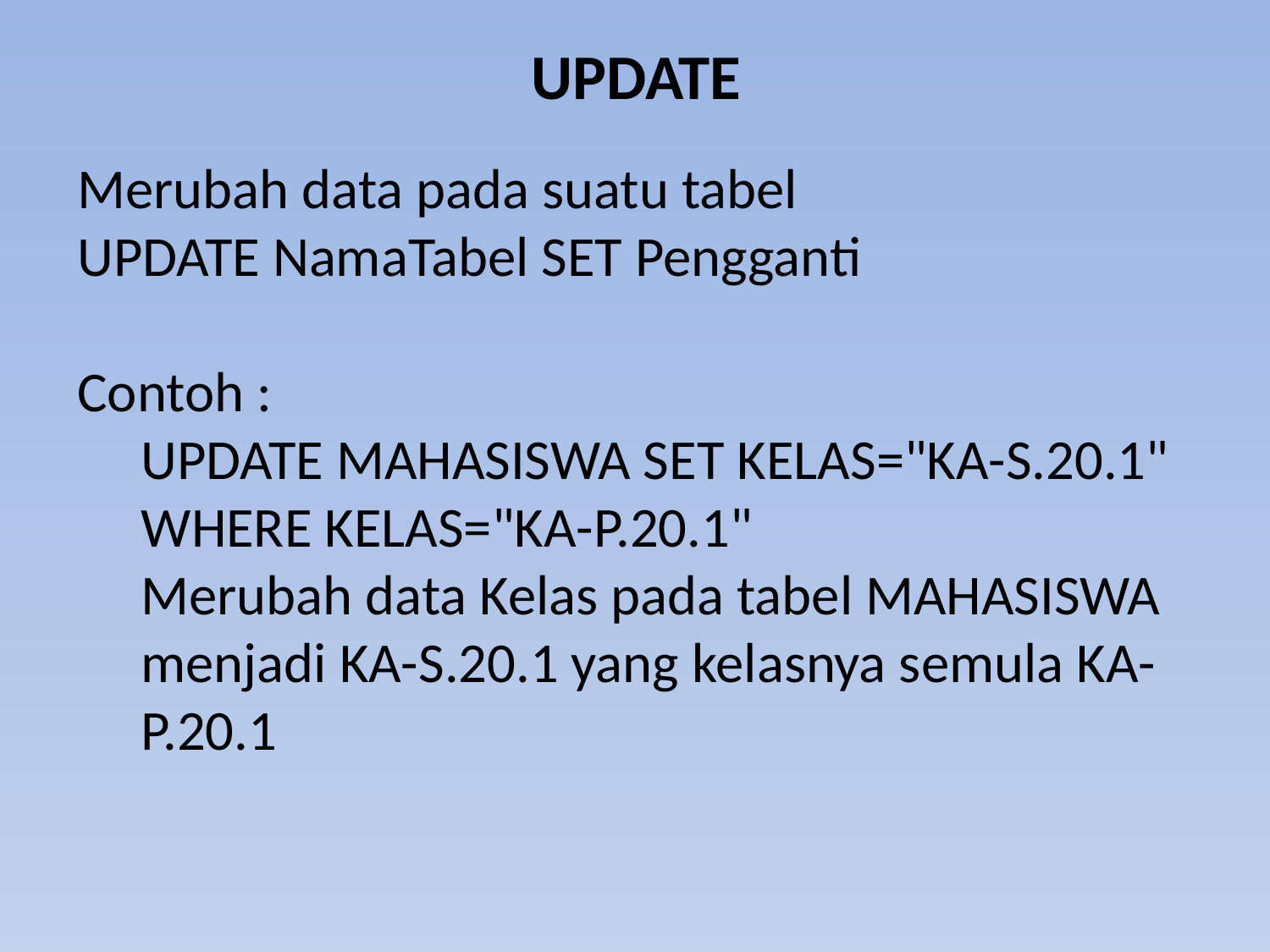

# UPDATE
Merubah data pada suatu tabel
UPDATE NamaTabel SET Pengganti

Contoh :
     UPDATE MAHASISWA SET KELAS="KA-S.20.1" WHERE KELAS="KA-P.20.1"
     Merubah data Kelas pada tabel MAHASISWA menjadi KA-S.20.1 yang kelasnya semula KA-P.20.1